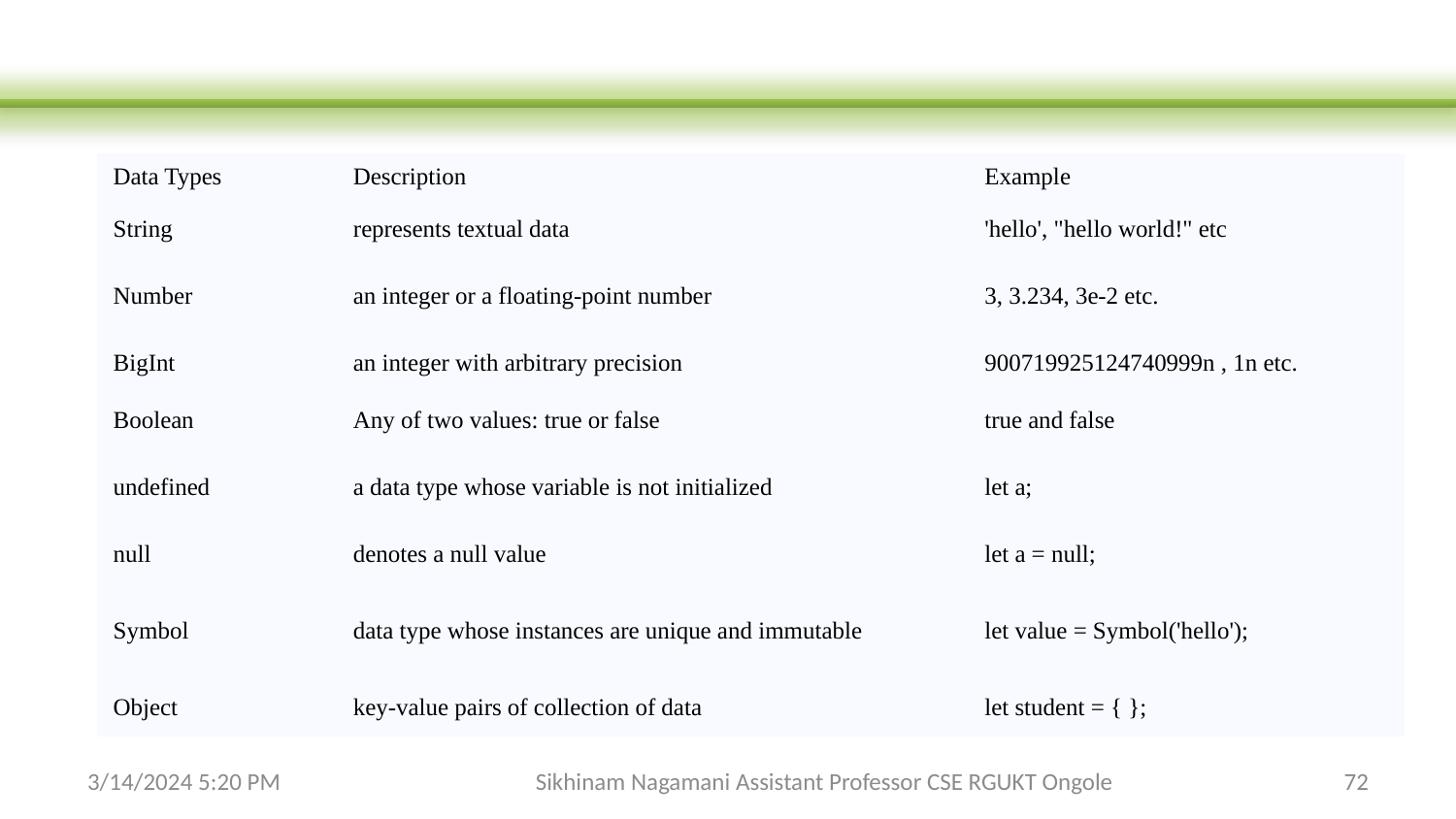

| Data Types | Description | Example |
| --- | --- | --- |
| String | represents textual data | 'hello', "hello world!" etc |
| Number | an integer or a floating-point number | 3, 3.234, 3e-2 etc. |
| BigInt | an integer with arbitrary precision | 900719925124740999n , 1n etc. |
| Boolean | Any of two values: true or false | true and false |
| undefined | a data type whose variable is not initialized | let a; |
| null | denotes a null value | let a = null; |
| Symbol | data type whose instances are unique and immutable | let value = Symbol('hello'); |
| Object | key-value pairs of collection of data | let student = { }; |
3/14/2024 5:20 PM
Sikhinam Nagamani Assistant Professor CSE RGUKT Ongole
72